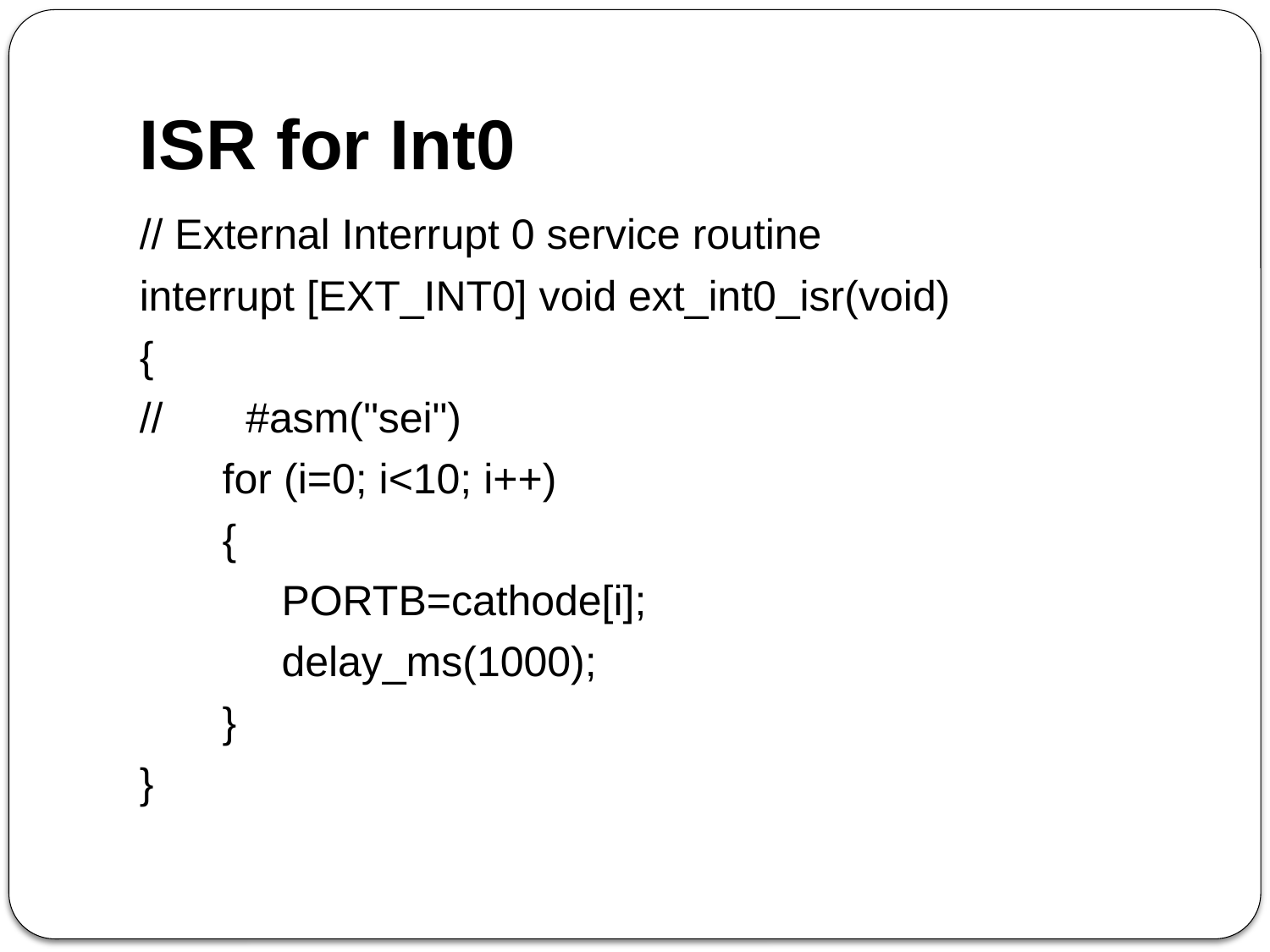

# ISR for Int0
// External Interrupt 0 service routine
interrupt [EXT_INT0] void ext_int0_isr(void)
{
//       #asm("sei")
       for (i=0; i<10; i++)
       {
            PORTB=cathode[i];
            delay_ms(1000);
       }
}